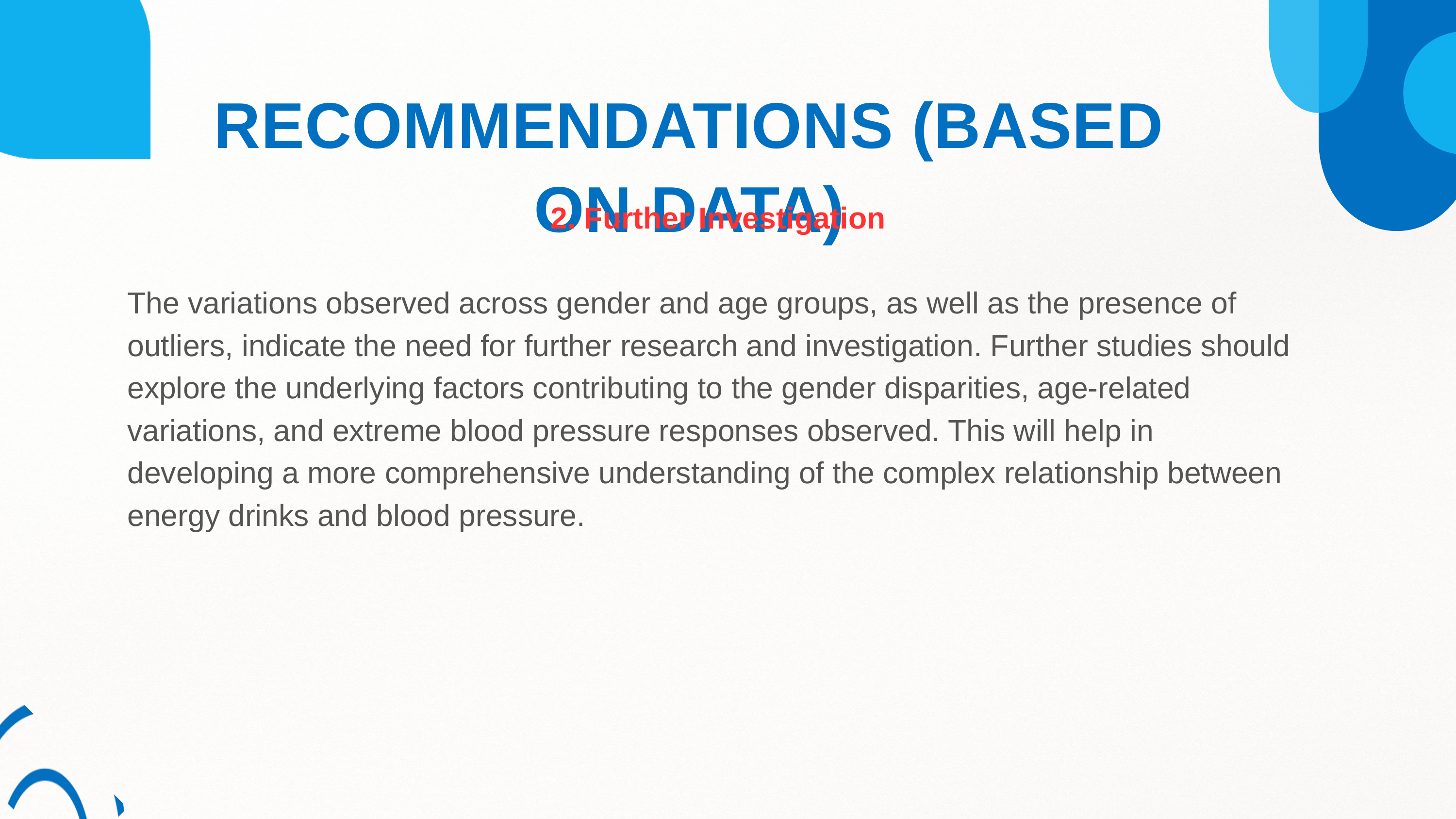

RECOMMENDATIONS (BASED ON DATA)
2. Further Investigation

The variations observed across gender and age groups, as well as the presence of outliers, indicate the need for further research and investigation. Further studies should explore the underlying factors contributing to the gender disparities, age-related variations, and extreme blood pressure responses observed. This will help in developing a more comprehensive understanding of the complex relationship between energy drinks and blood pressure.